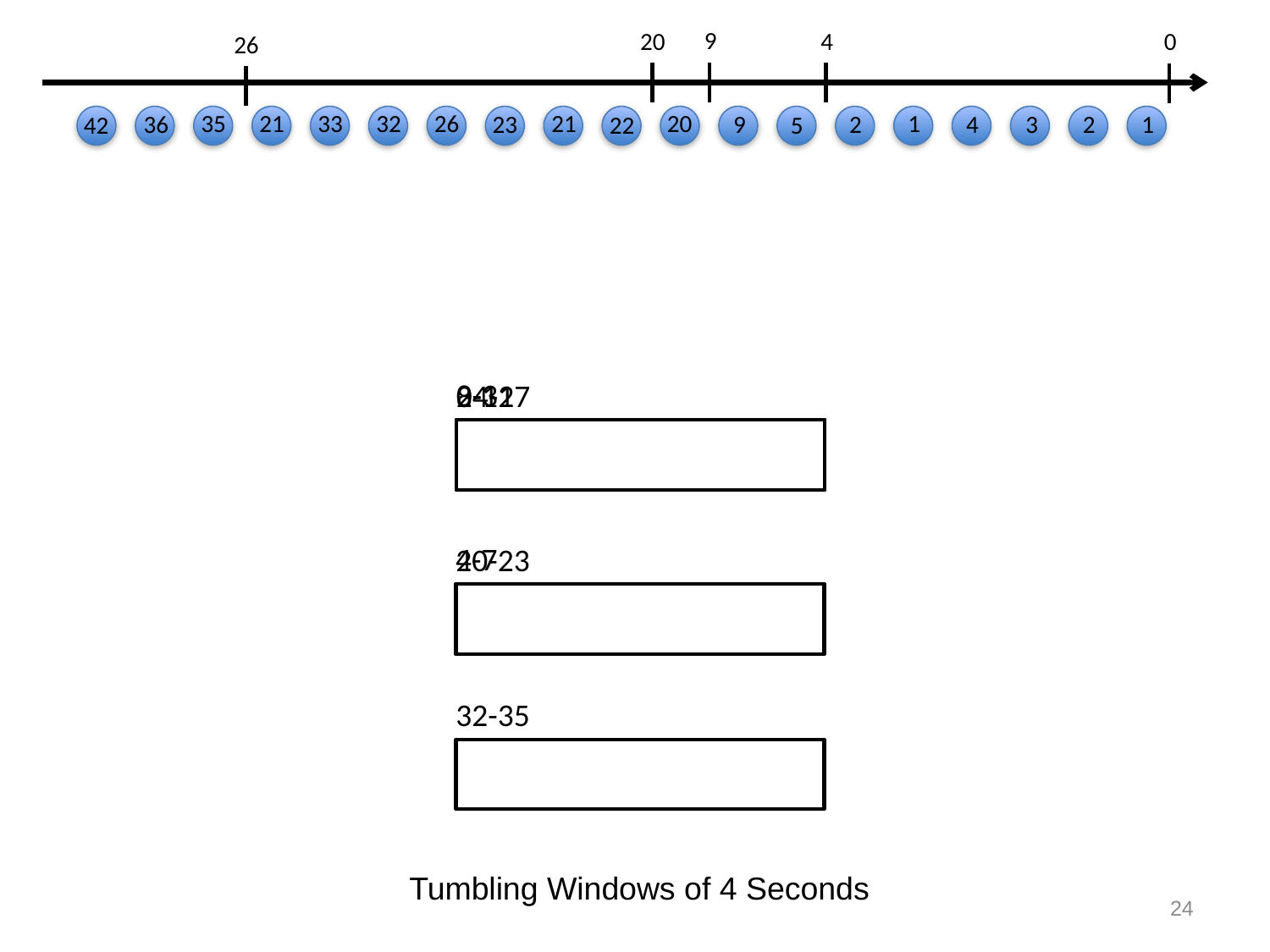

9
4
20
0
26
1

32

26

35

33

20

21

21

9

2

2

1

36

23

4

3

42

22

5

0-3

24-27

8-11

4-7

20-23

32-35

Tumbling Windows of 4 Seconds
24